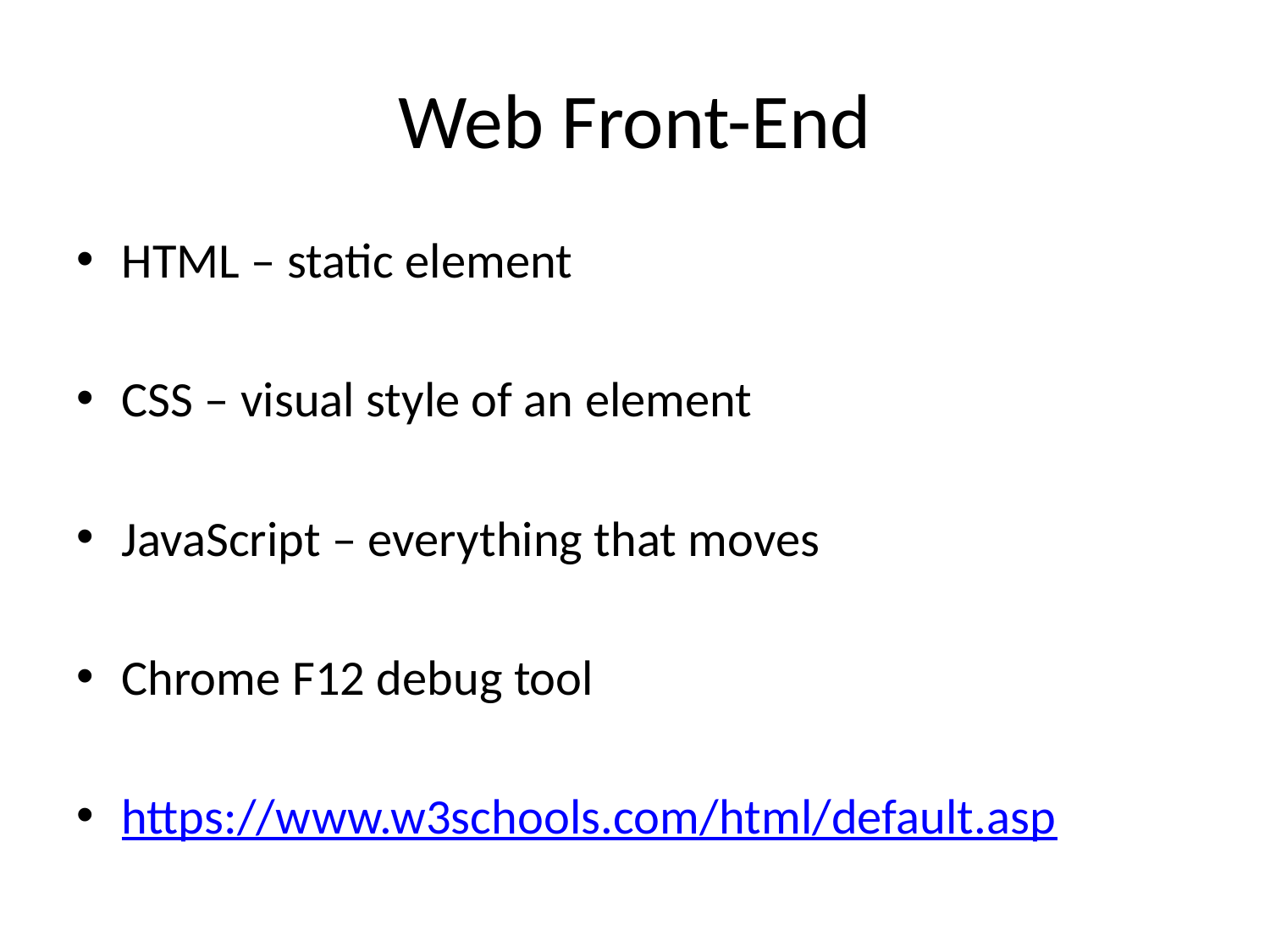

# Web Front-End
HTML – static element

CSS – visual style of an element

JavaScript – everything that moves

Chrome F12 debug tool

https://www.w3schools.com/html/default.asp